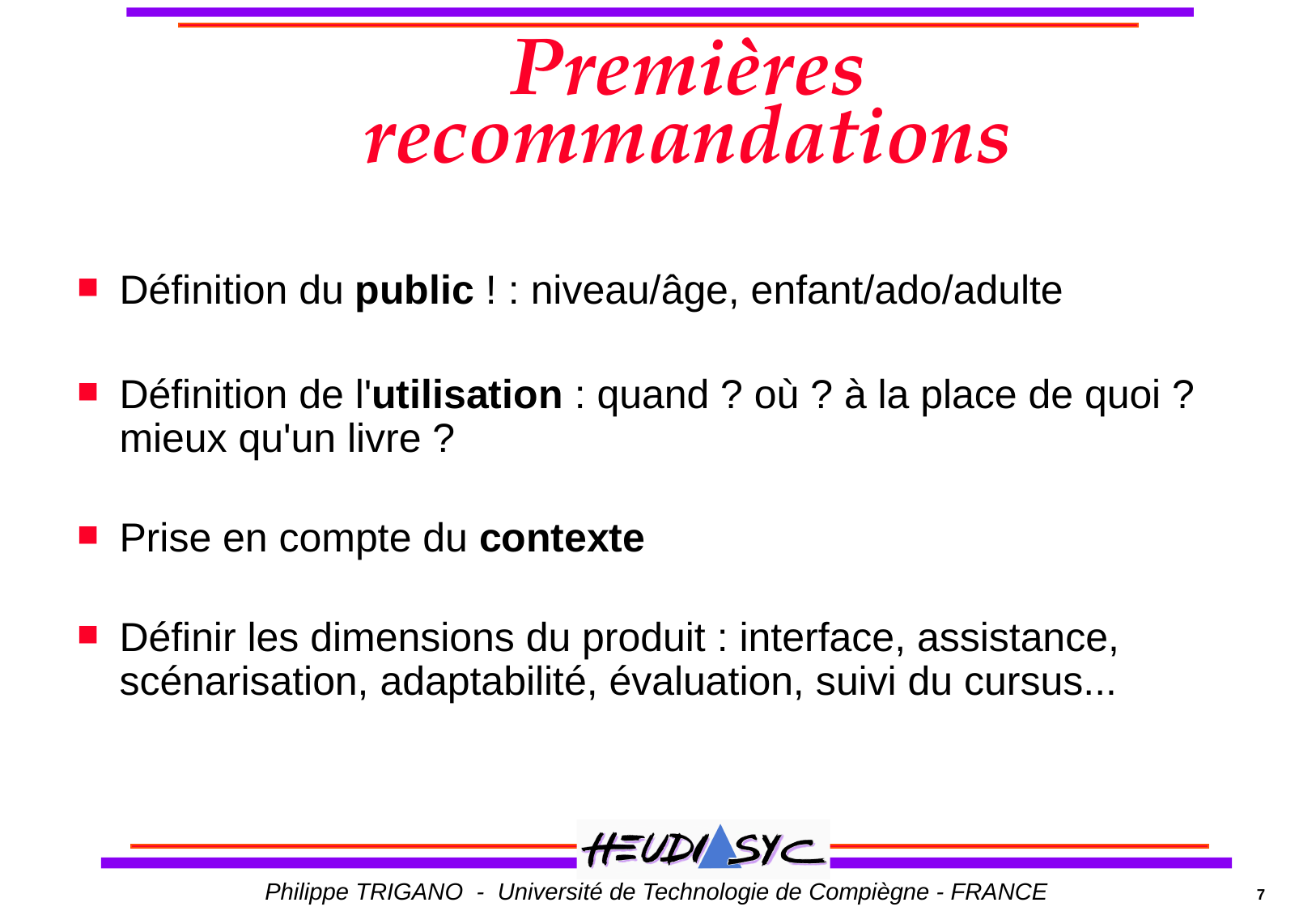

# Premières recommandations
Définition du public ! : niveau/âge, enfant/ado/adulte
Définition de l'utilisation : quand ? où ? à la place de quoi ? mieux qu'un livre ?
Prise en compte du contexte
Définir les dimensions du produit : interface, assistance, scénarisation, adaptabilité, évaluation, suivi du cursus...